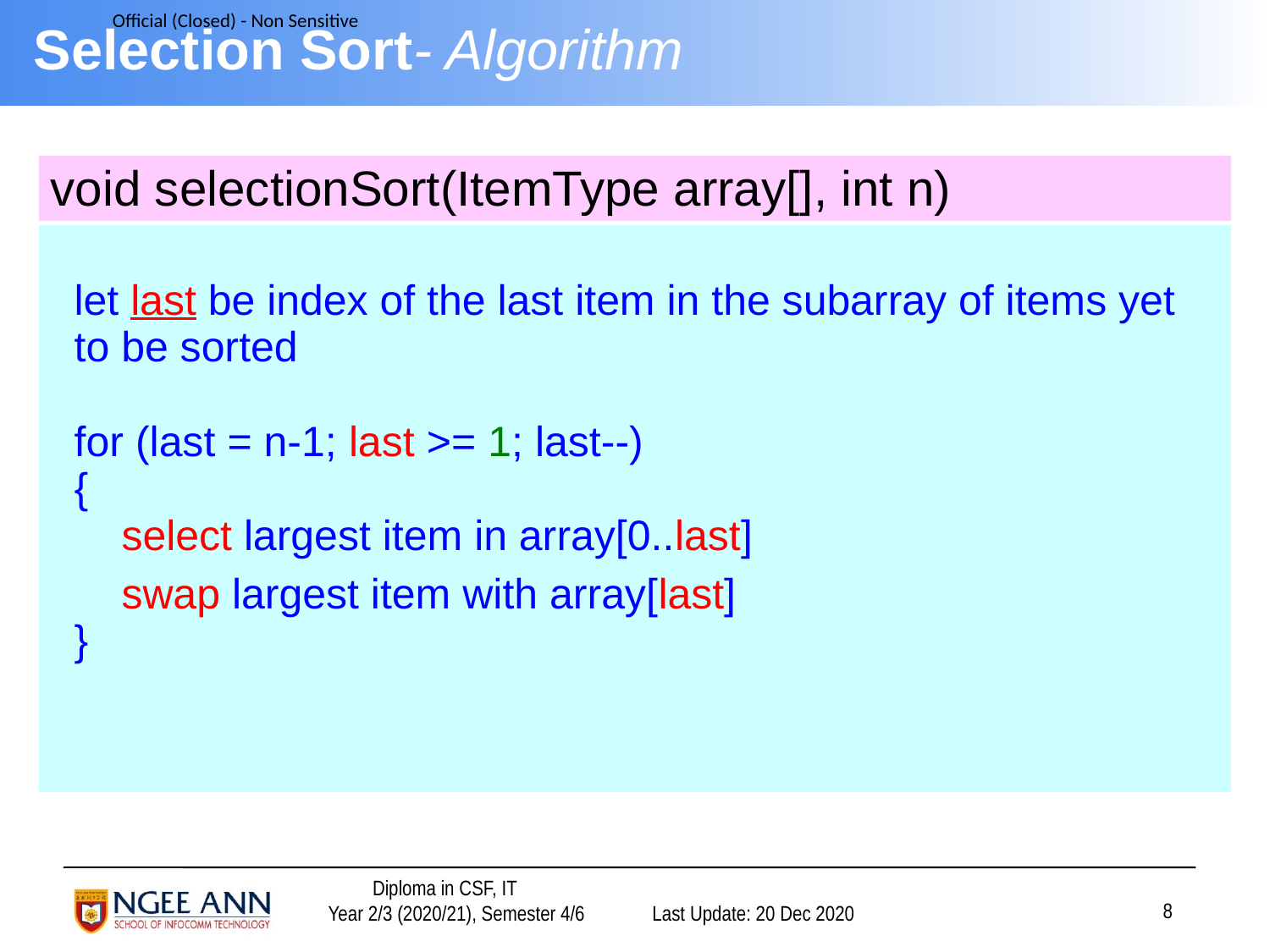

# Selection Sort- Algorithm
| void selectionSort(ItemType array[], int n) |
| --- |
| let last be index of the last item in the subarray of items yet to be sorted for (last = n-1; last >= 1; last--) { select largest item in array[0..last] swap largest item with array[last] } |